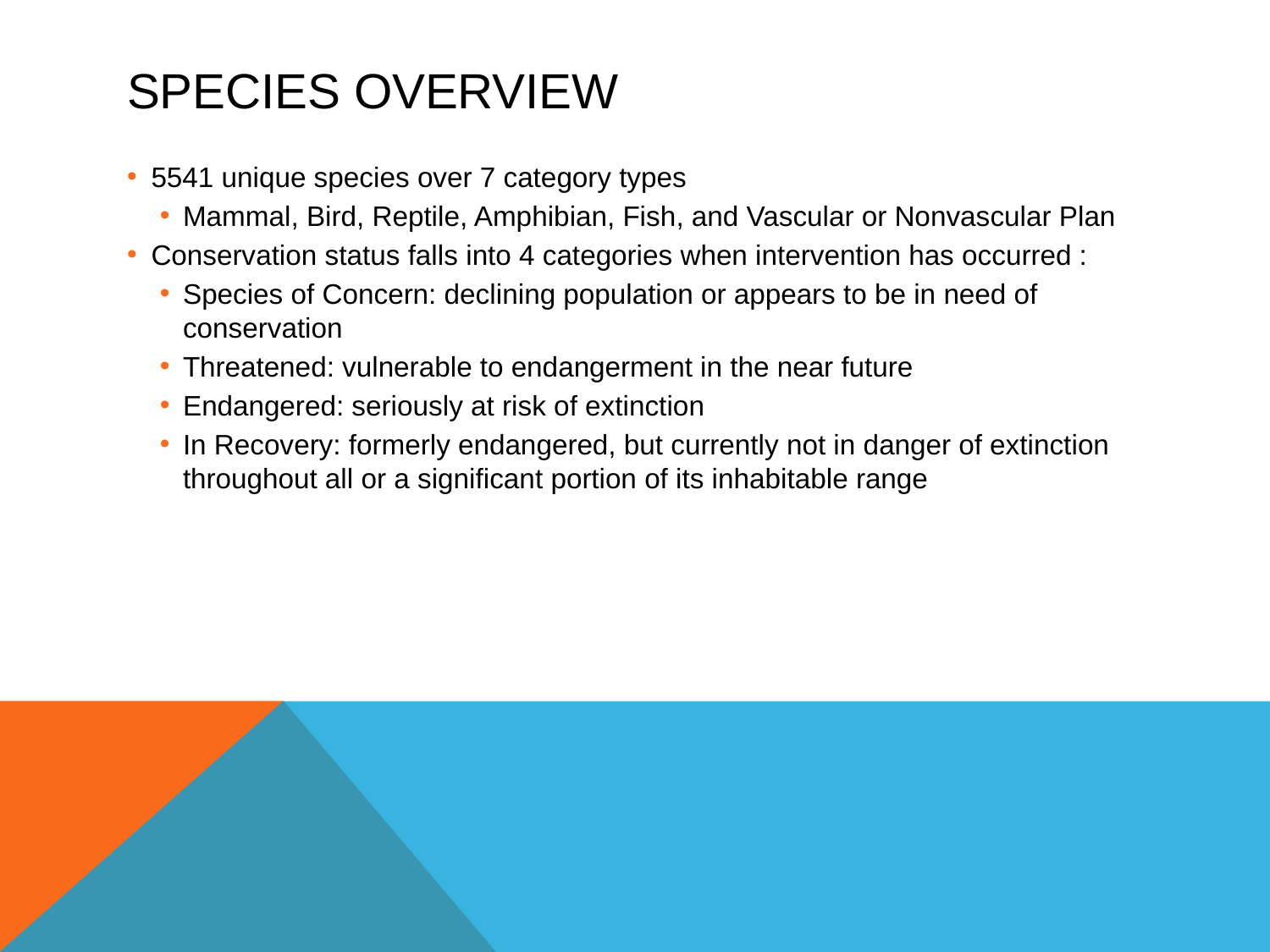

# Species overview
5541 unique species over 7 category types
Mammal, Bird, Reptile, Amphibian, Fish, and Vascular or Nonvascular Plan
Conservation status falls into 4 categories when intervention has occurred :
Species of Concern: declining population or appears to be in need of conservation
Threatened: vulnerable to endangerment in the near future
Endangered: seriously at risk of extinction
In Recovery: formerly endangered, but currently not in danger of extinction throughout all or a significant portion of its inhabitable range